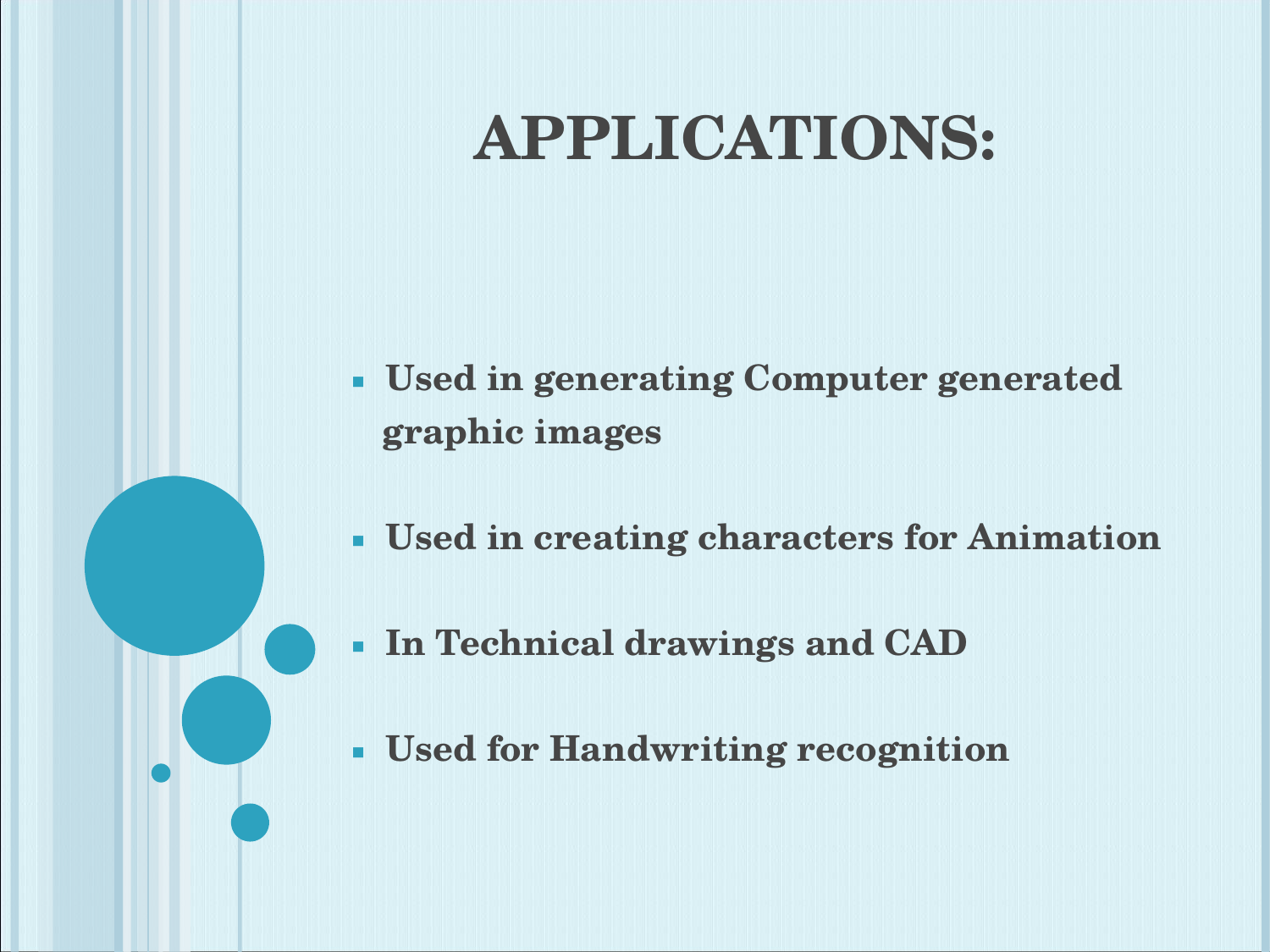

# APPLICATIONS:
  Used in generating Computer generated
   graphic images

  Used in creating characters for Animation

  In Technical drawings and CAD

  Used for Handwriting recognition